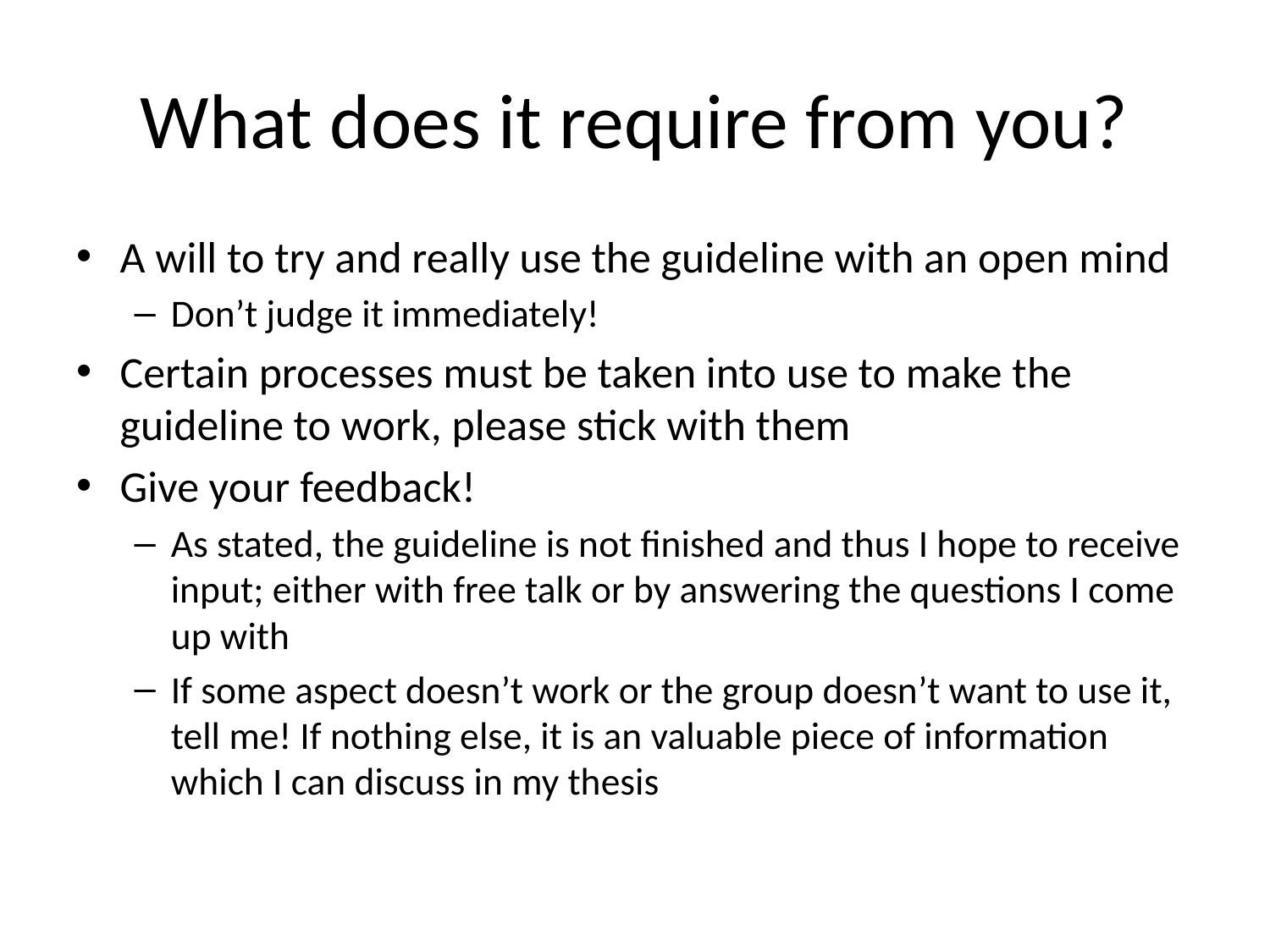

# What does it require from you?
A will to try and really use the guideline with an open mind
Don’t judge it immediately!
Certain processes must be taken into use to make the guideline to work, please stick with them
Give your feedback!
As stated, the guideline is not finished and thus I hope to receive input; either with free talk or by answering the questions I come up with
If some aspect doesn’t work or the group doesn’t want to use it, tell me! If nothing else, it is an valuable piece of information which I can discuss in my thesis